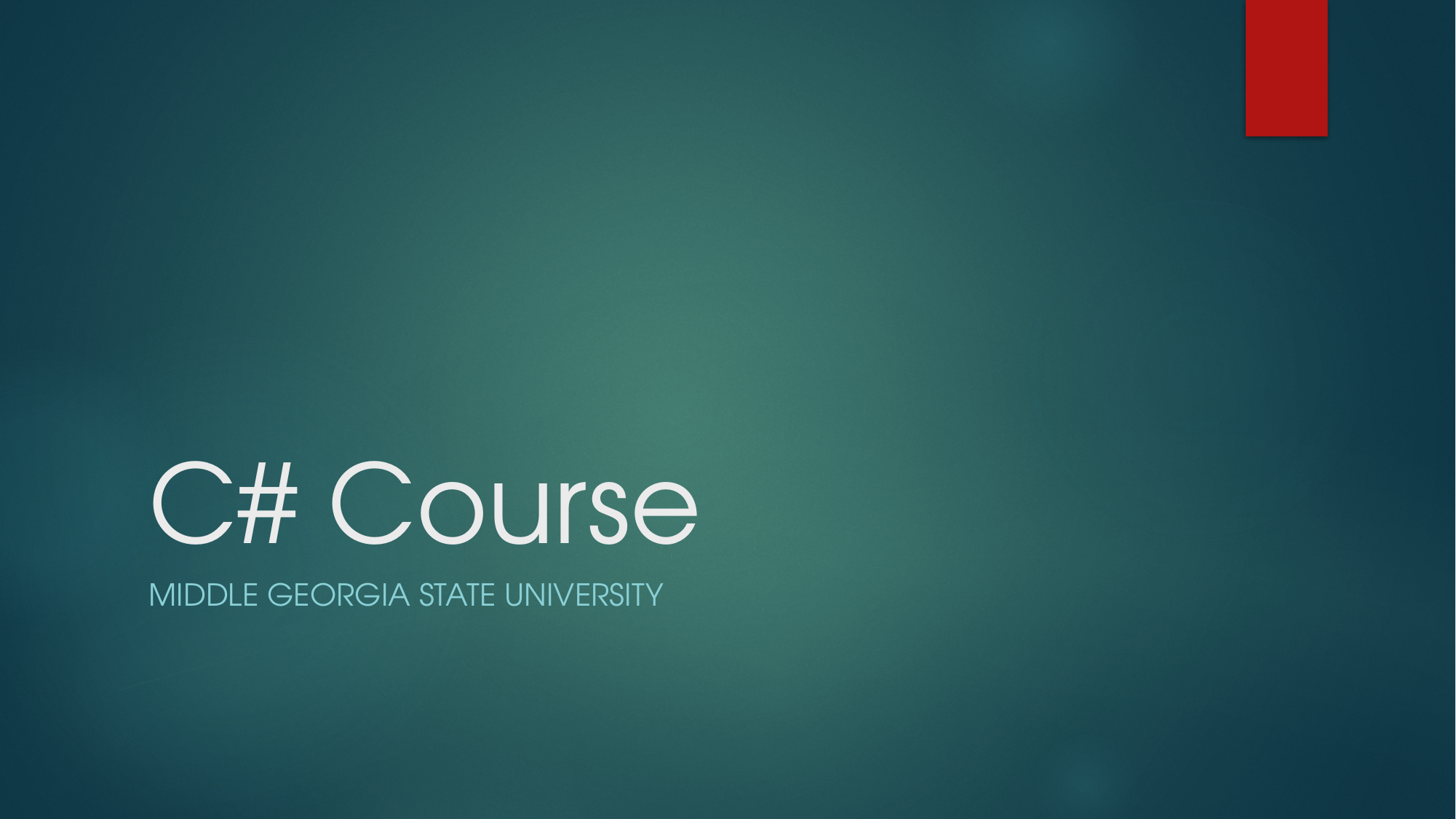

# C# Course
Middle Georgia State University